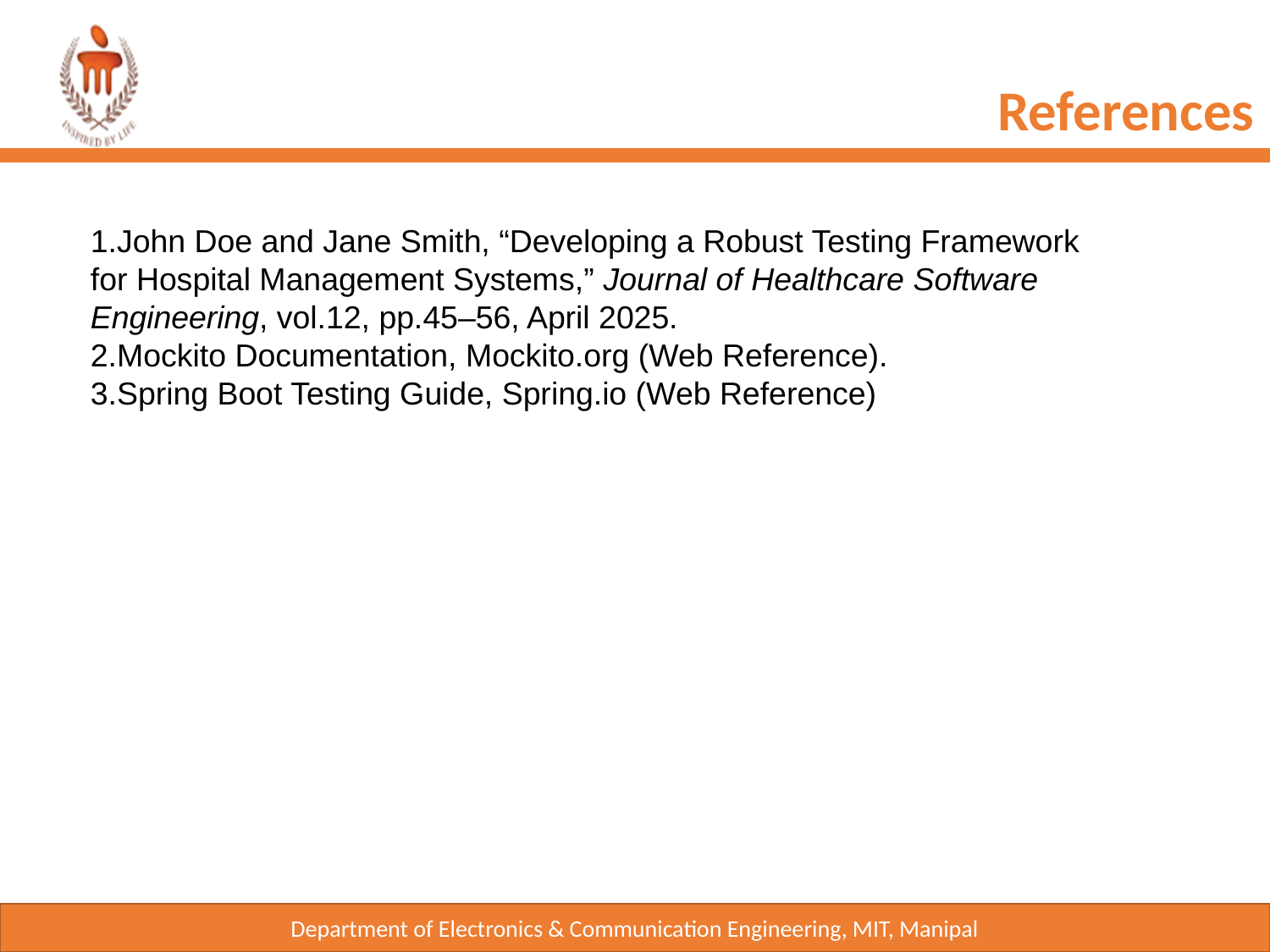

References
John Doe and Jane Smith, “Developing a Robust Testing Framework for Hospital Management Systems,” Journal of Healthcare Software Engineering, vol.12, pp.45–56, April 2025.
Mockito Documentation, Mockito.org (Web Reference).
Spring Boot Testing Guide, Spring.io (Web Reference)